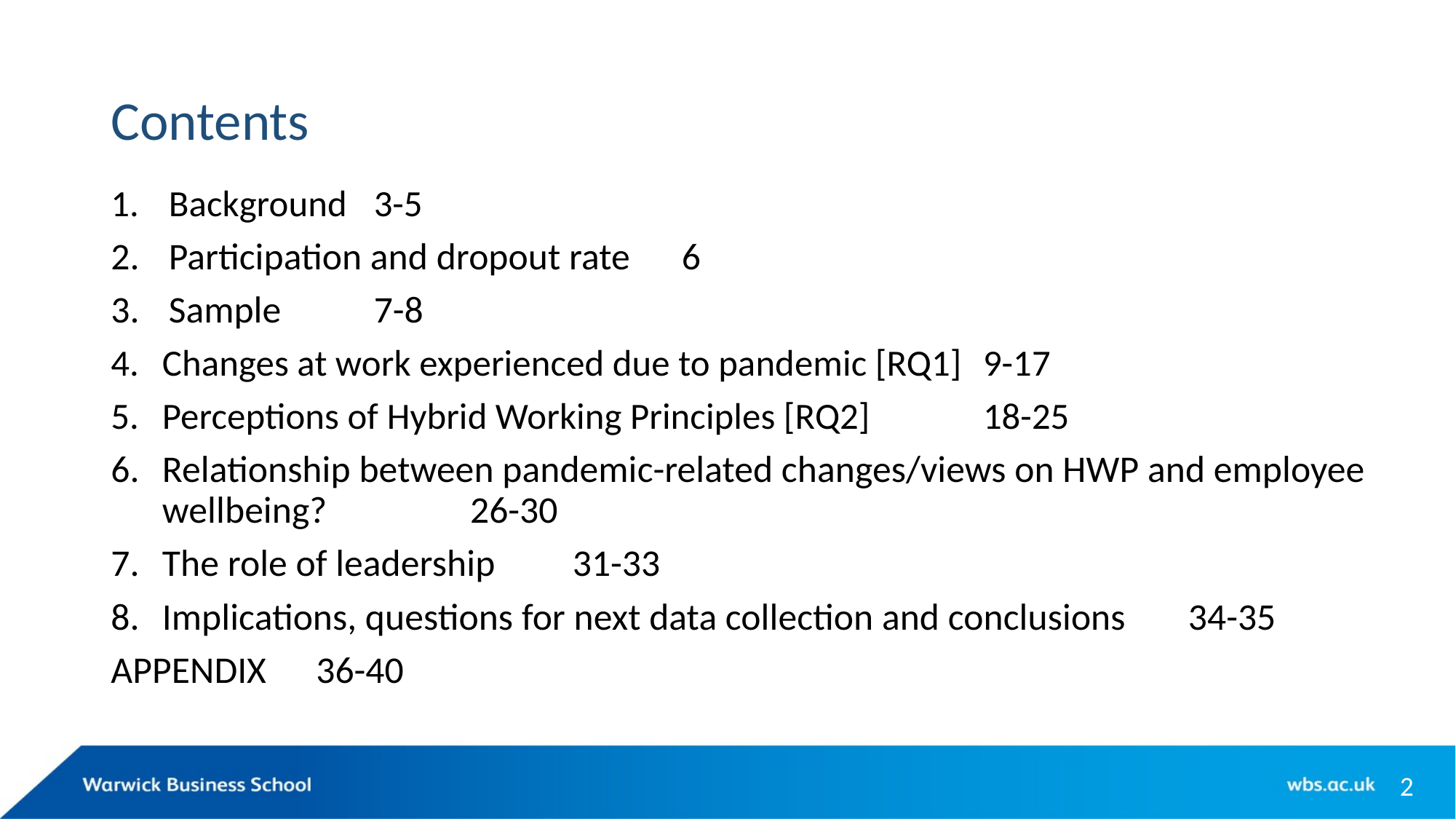

# Contents
Background 										3-5
Participation and dropout rate							6
Sample											7-8
Changes at work experienced due to pandemic [RQ1]			9-17
Perceptions of Hybrid Working Principles [RQ2]				18-25
Relationship between pandemic-related changes/views on HWP and employee wellbeing? 								26-30
The role of leadership								31-33
Implications, questions for next data collection and conclusions 	34-35
APPENDIX  											36-40
2